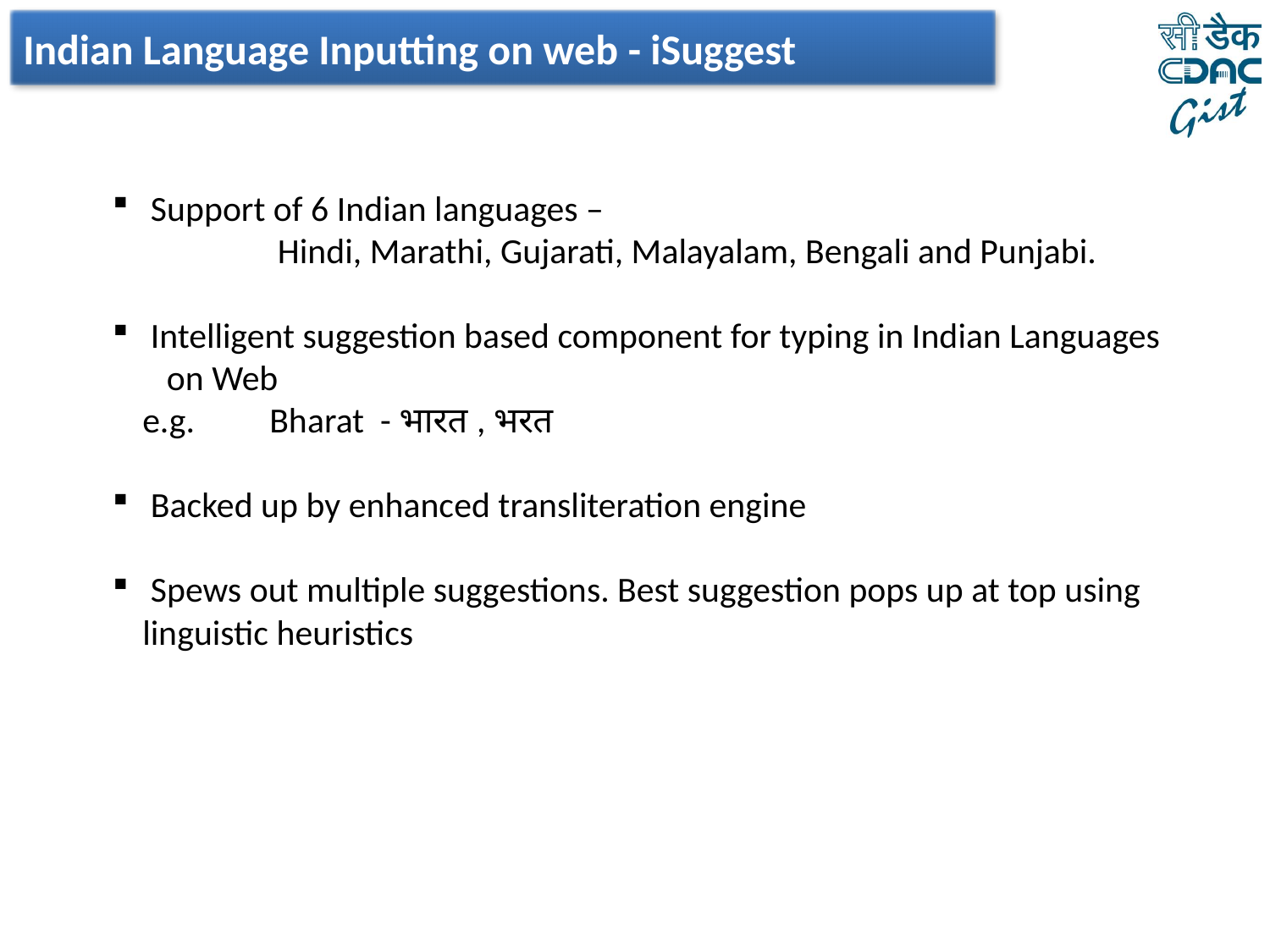

Indian Language Inputting on web - iSuggest
 Support of 6 Indian languages –
	 Hindi, Marathi, Gujarati, Malayalam, Bengali and Punjabi.

 Intelligent suggestion based component for typing in Indian Languages
   on Web
e.g. 	Bharat  - भारत , भरत

 Backed up by enhanced transliteration engine

 Spews out multiple suggestions. Best suggestion pops up at top using linguistic heuristics